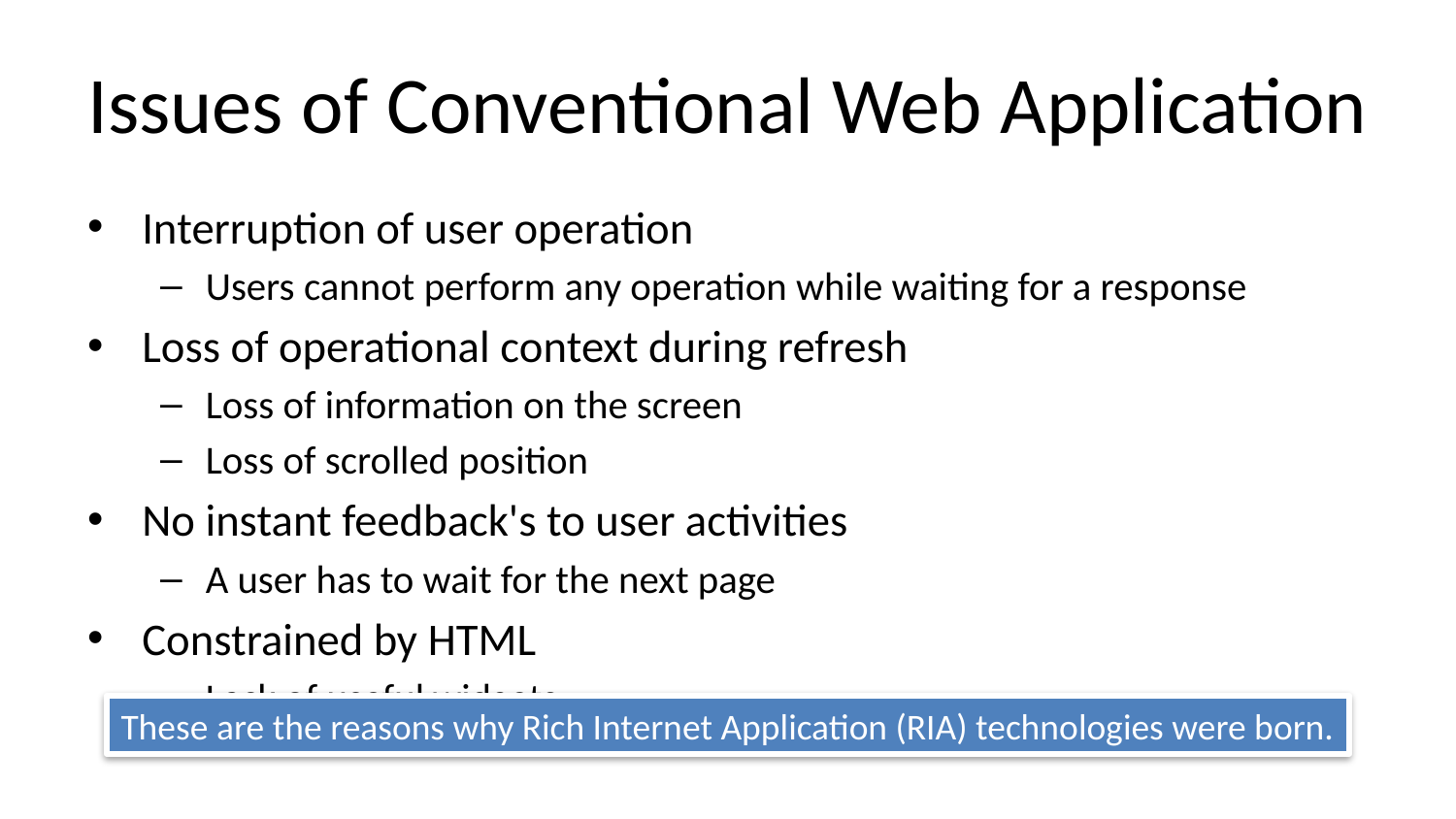

# Issues of Conventional Web Application
Interruption of user operation
Users cannot perform any operation while waiting for a response
Loss of operational context during refresh
Loss of information on the screen
Loss of scrolled position
No instant feedback's to user activities
A user has to wait for the next page
Constrained by HTML
Lack of useful widgets
These are the reasons why Rich Internet Application (RIA) technologies were born.